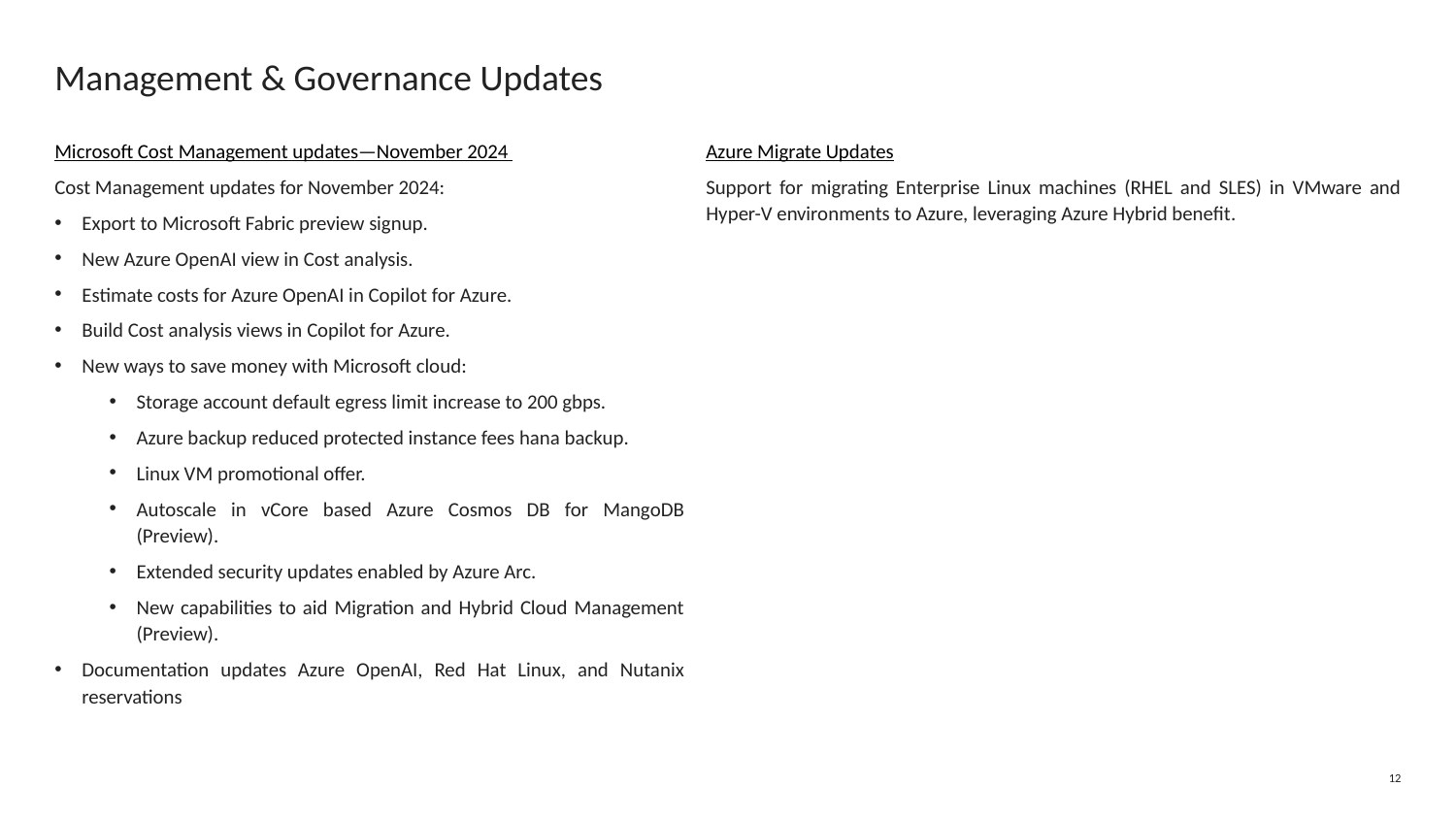

# Management & Governance Updates
Microsoft Cost Management updates—November 2024
Cost Management updates for November 2024:
Export to Microsoft Fabric preview signup.
New Azure OpenAI view in Cost analysis.
Estimate costs for Azure OpenAI in Copilot for Azure.
Build Cost analysis views in Copilot for Azure.
New ways to save money with Microsoft cloud:
Storage account default egress limit increase to 200 gbps.
Azure backup reduced protected instance fees hana backup.
Linux VM promotional offer.
Autoscale in vCore based Azure Cosmos DB for MangoDB (Preview).
Extended security updates enabled by Azure Arc.
New capabilities to aid Migration and Hybrid Cloud Management (Preview).
Documentation updates Azure OpenAI, Red Hat Linux, and Nutanix reservations
Azure Migrate Updates
Support for migrating Enterprise Linux machines (RHEL and SLES) in VMware and Hyper-V environments to Azure, leveraging Azure Hybrid benefit.